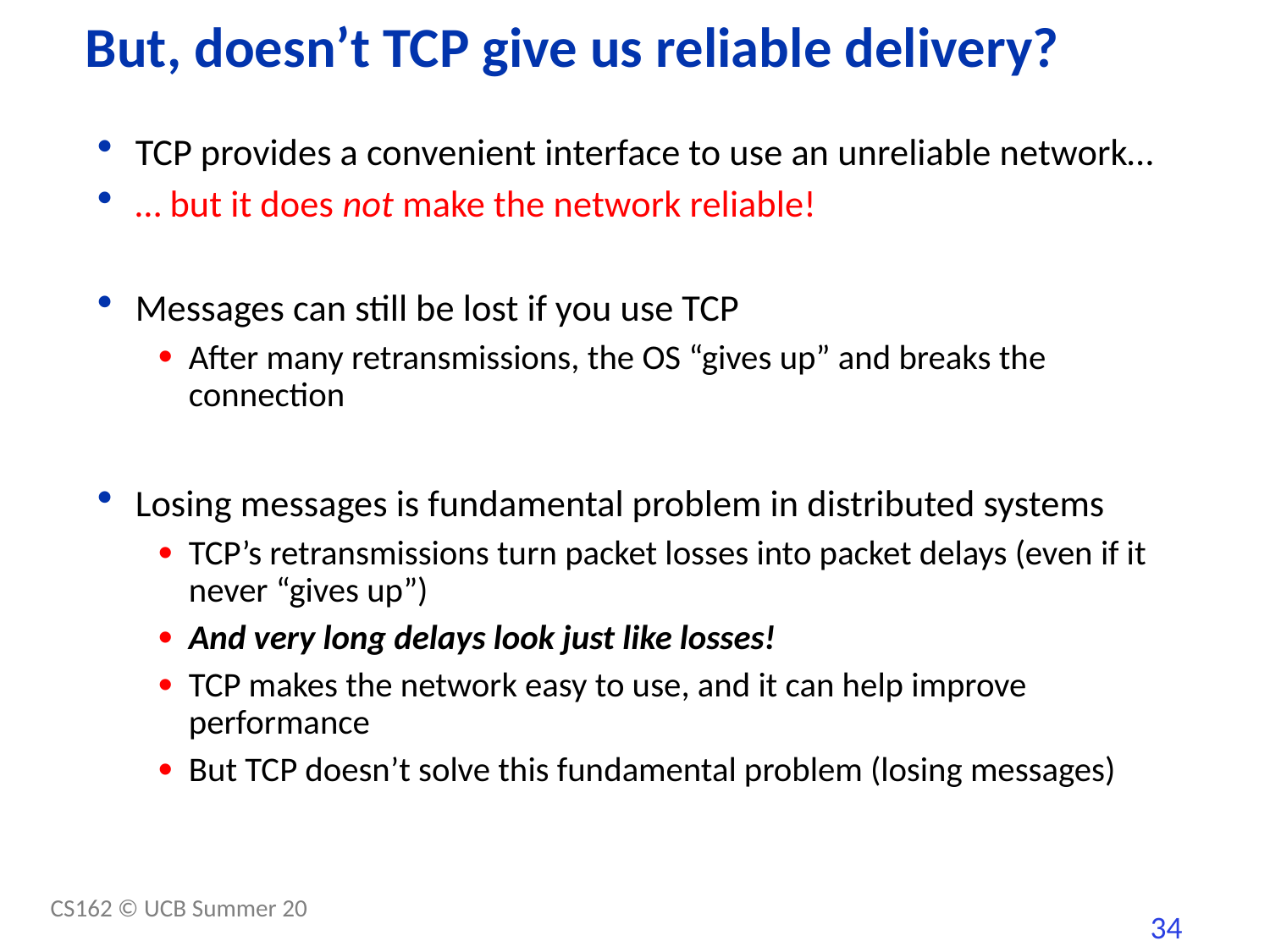

# But, doesn’t TCP give us reliable delivery?
TCP provides a convenient interface to use an unreliable network…
… but it does not make the network reliable!

Messages can still be lost if you use TCP
After many retransmissions, the OS “gives up” and breaks the connection

Losing messages is fundamental problem in distributed systems
TCP’s retransmissions turn packet losses into packet delays (even if it never “gives up”)
And very long delays look just like losses!
TCP makes the network easy to use, and it can help improve performance
But TCP doesn’t solve this fundamental problem (losing messages)
CS162 © UCB Summer 20